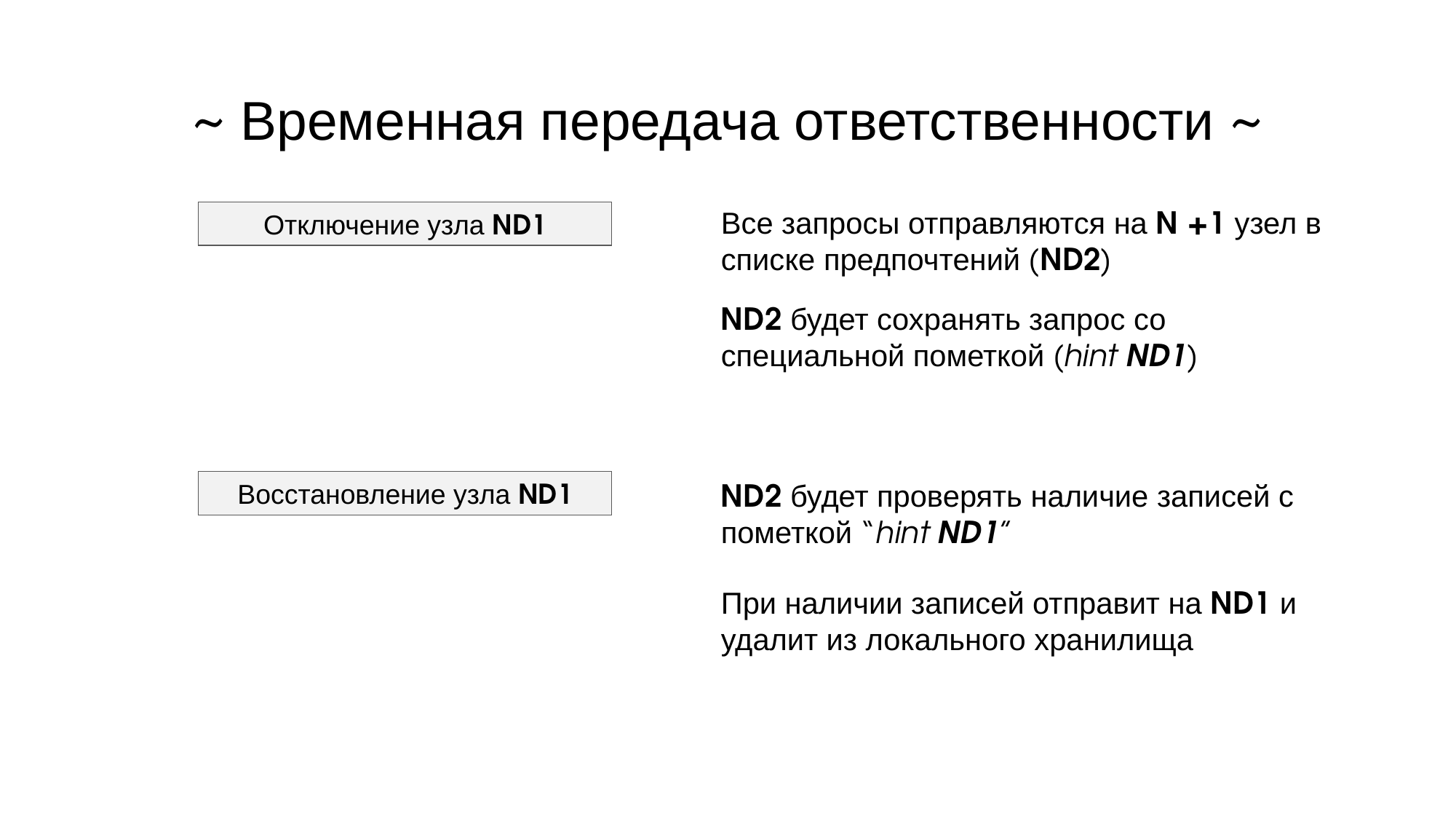

# ~ Временная передача ответственности ~
Все запросы отправляются на N +1 узел в списке предпочтений (ND2)
Отключение узла ND1
ND2 будет сохранять запрос со специальной пометкой (hint ND1)
ND2 будет проверять наличие записей с пометкой “hint ND1”
Восстановление узла ND1
При наличии записей отправит на ND1 и удалит из локального хранилища